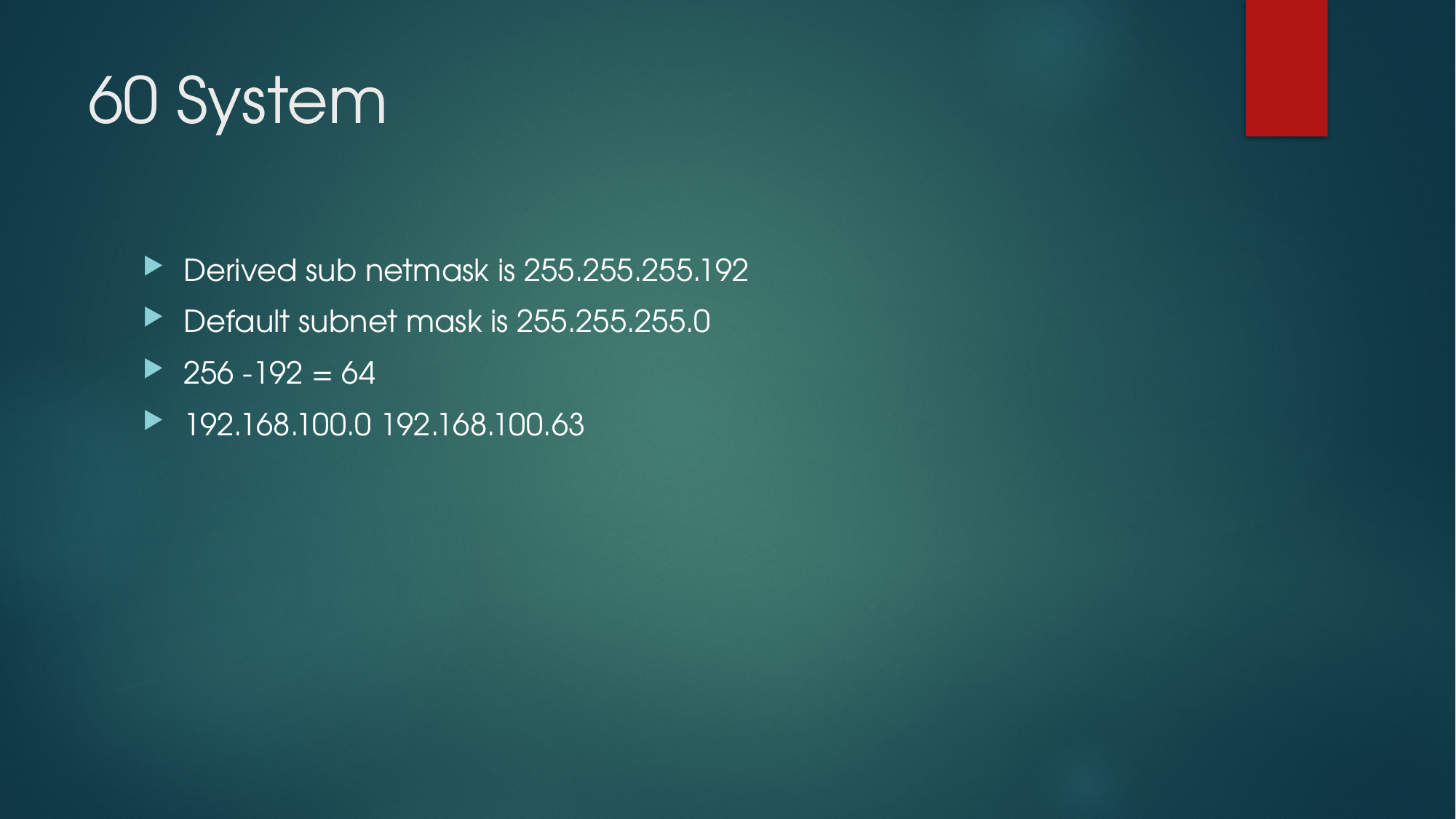

# 60 System
Derived sub netmask is 255.255.255.192
Default subnet mask is 255.255.255.0
256 -192 = 64
192.168.100.0 192.168.100.63